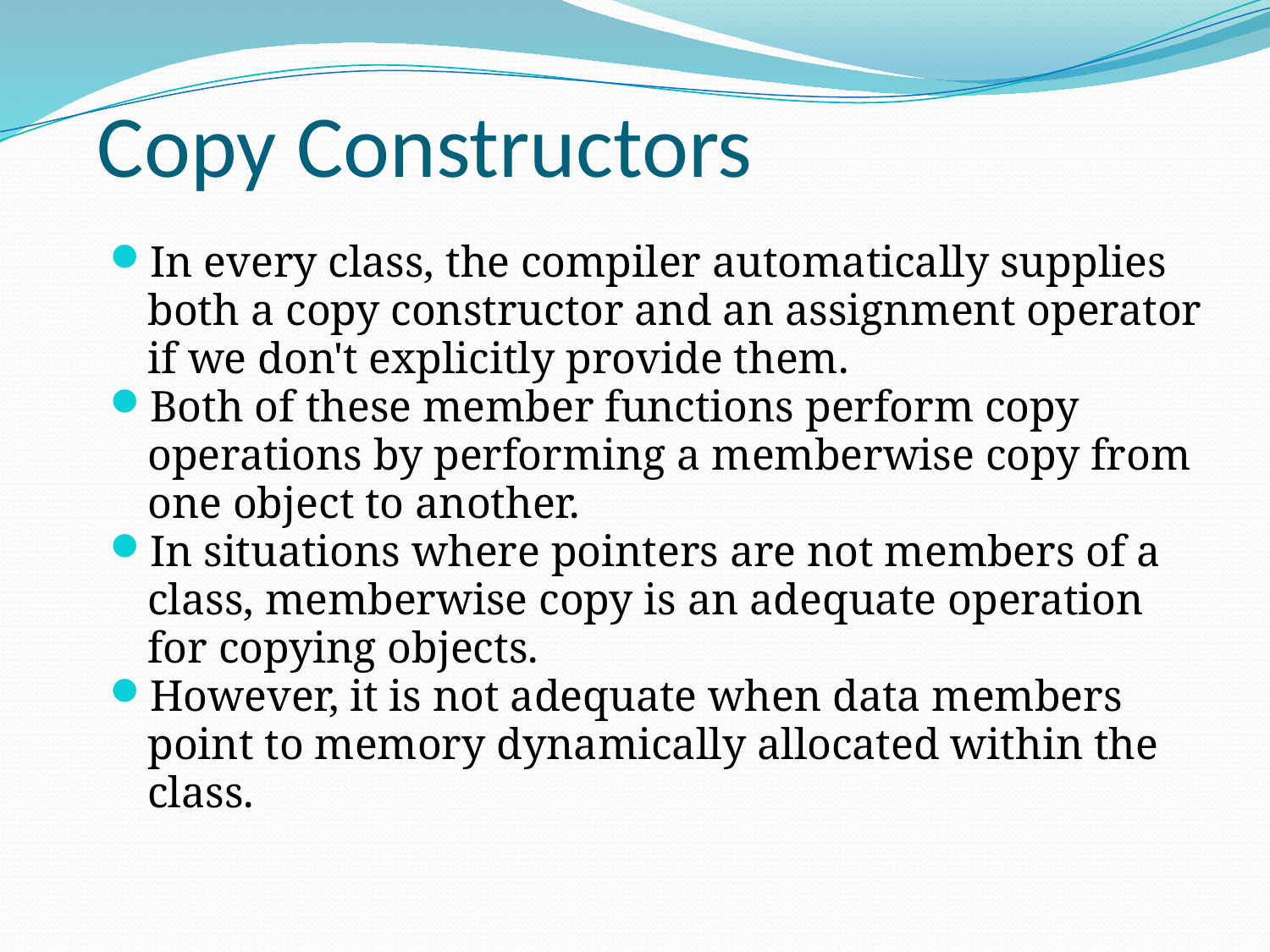

# Copy Constructors
In every class, the compiler automatically supplies both a copy constructor and an assignment operator if we don't explicitly provide them.
Both of these member functions perform copy operations by performing a memberwise copy from one object to another.
In situations where pointers are not members of a class, memberwise copy is an adequate operation for copying objects.
However, it is not adequate when data members point to memory dynamically allocated within the class.